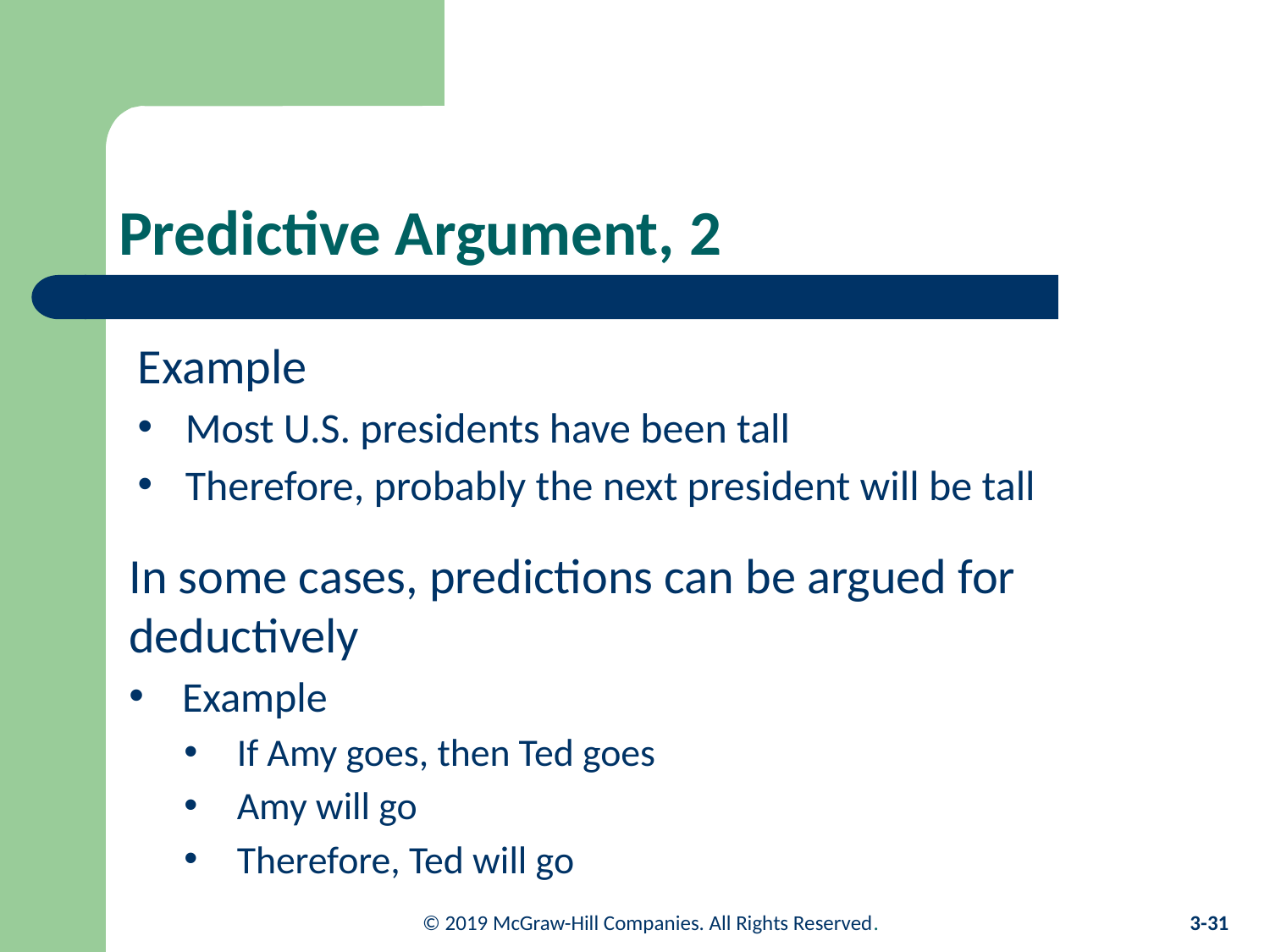

# Predictive Argument, 2
Example
Most U.S. presidents have been tall
Therefore, probably the next president will be tall

In some cases, predictions can be argued for deductively
Example
If Amy goes, then Ted goes
Amy will go
Therefore, Ted will go